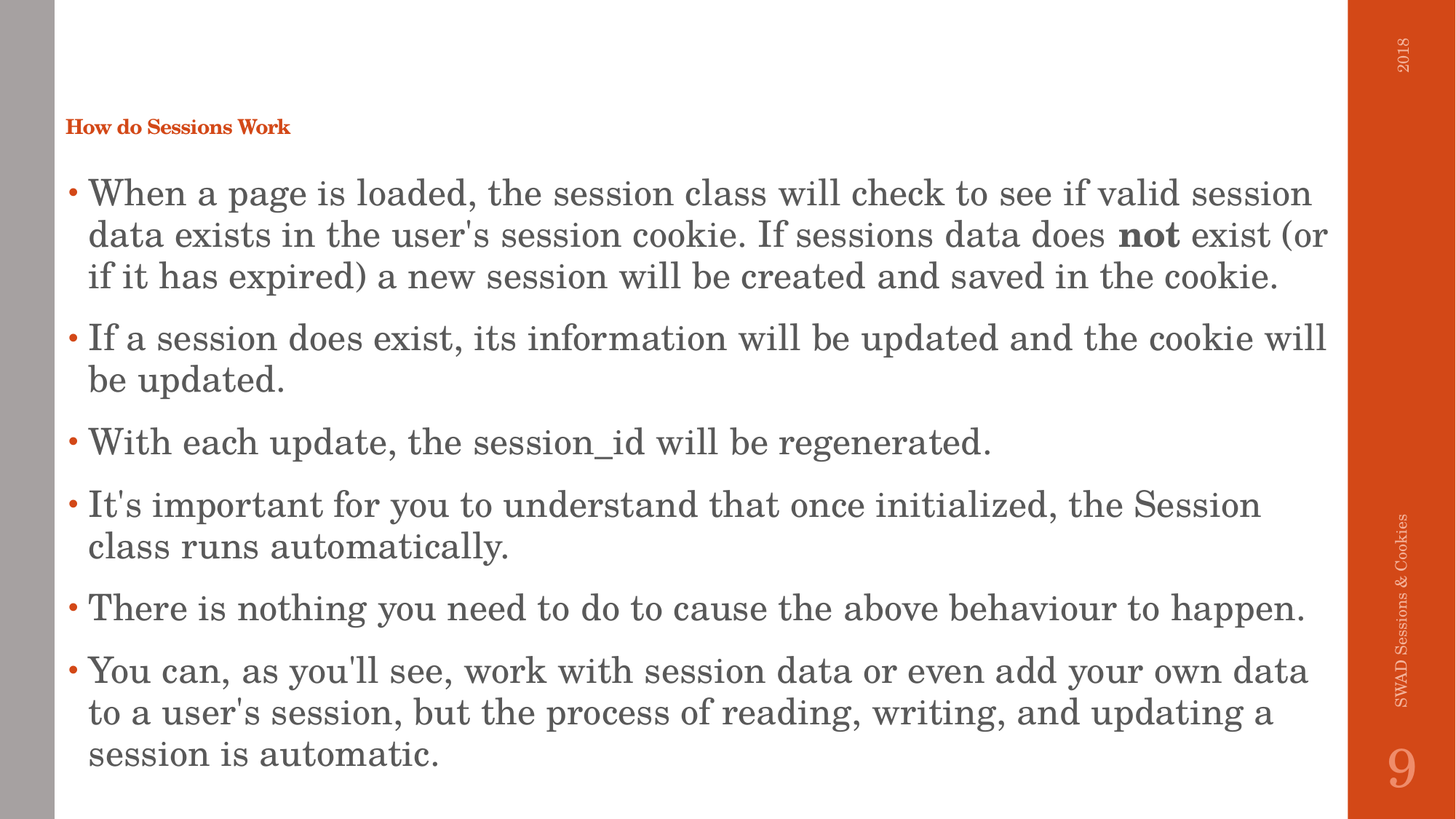

# How do Sessions Work
2018
When a page is loaded, the session class will check to see if valid session data exists in the user's session cookie. If sessions data does not exist (or if it has expired) a new session will be created and saved in the cookie.
If a session does exist, its information will be updated and the cookie will be updated.
With each update, the session_id will be regenerated.
It's important for you to understand that once initialized, the Session class runs automatically.
There is nothing you need to do to cause the above behaviour to happen.
You can, as you'll see, work with session data or even add your own data to a user's session, but the process of reading, writing, and updating a session is automatic.
SWAD Sessions & Cookies
9